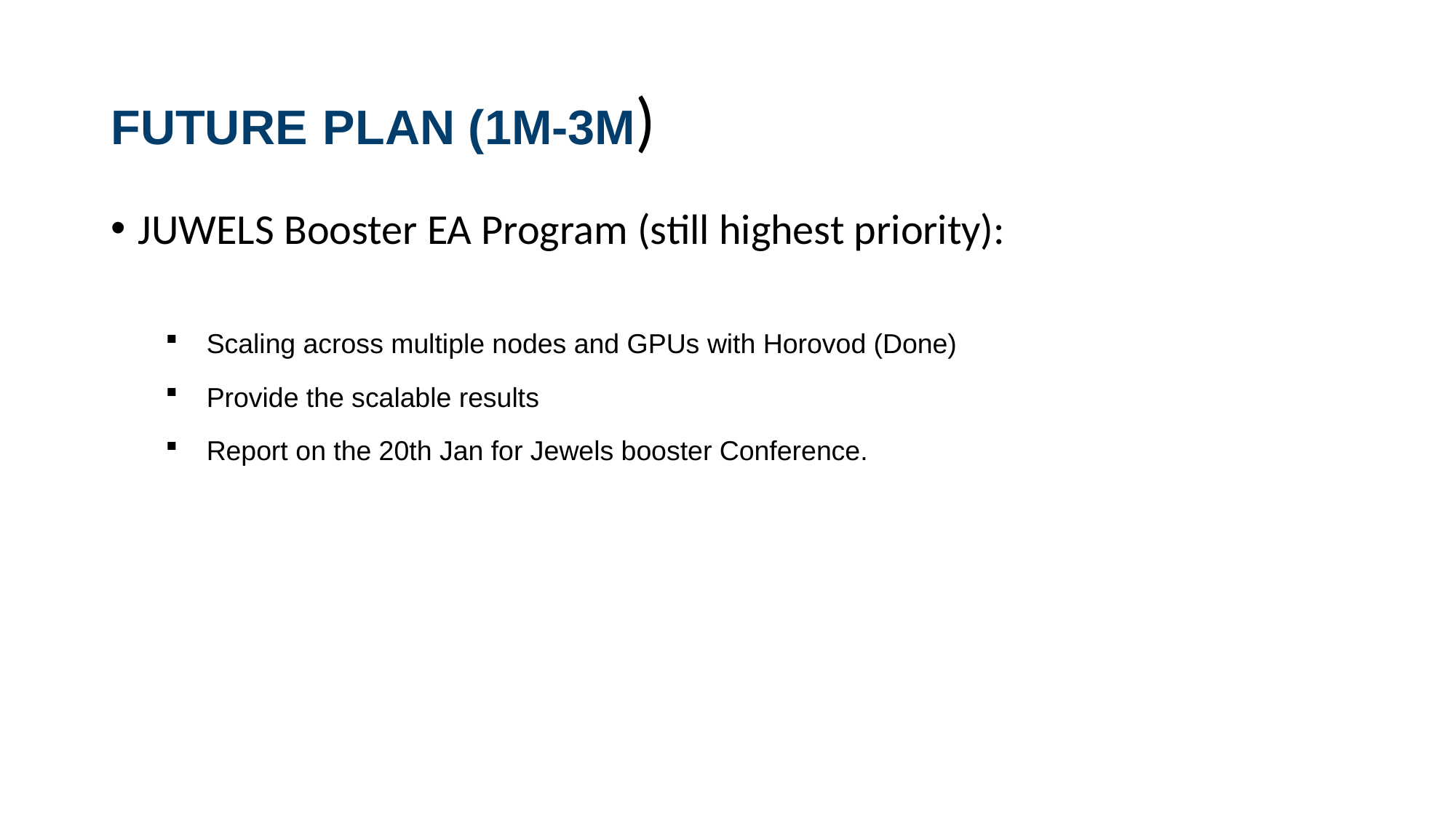

# Future plan (1M-3M)
JUWELS Booster EA Program (still highest priority):

Scaling across multiple nodes and GPUs with Horovod (Done)
Provide the scalable results
Report on the 20th Jan for Jewels booster Conference.